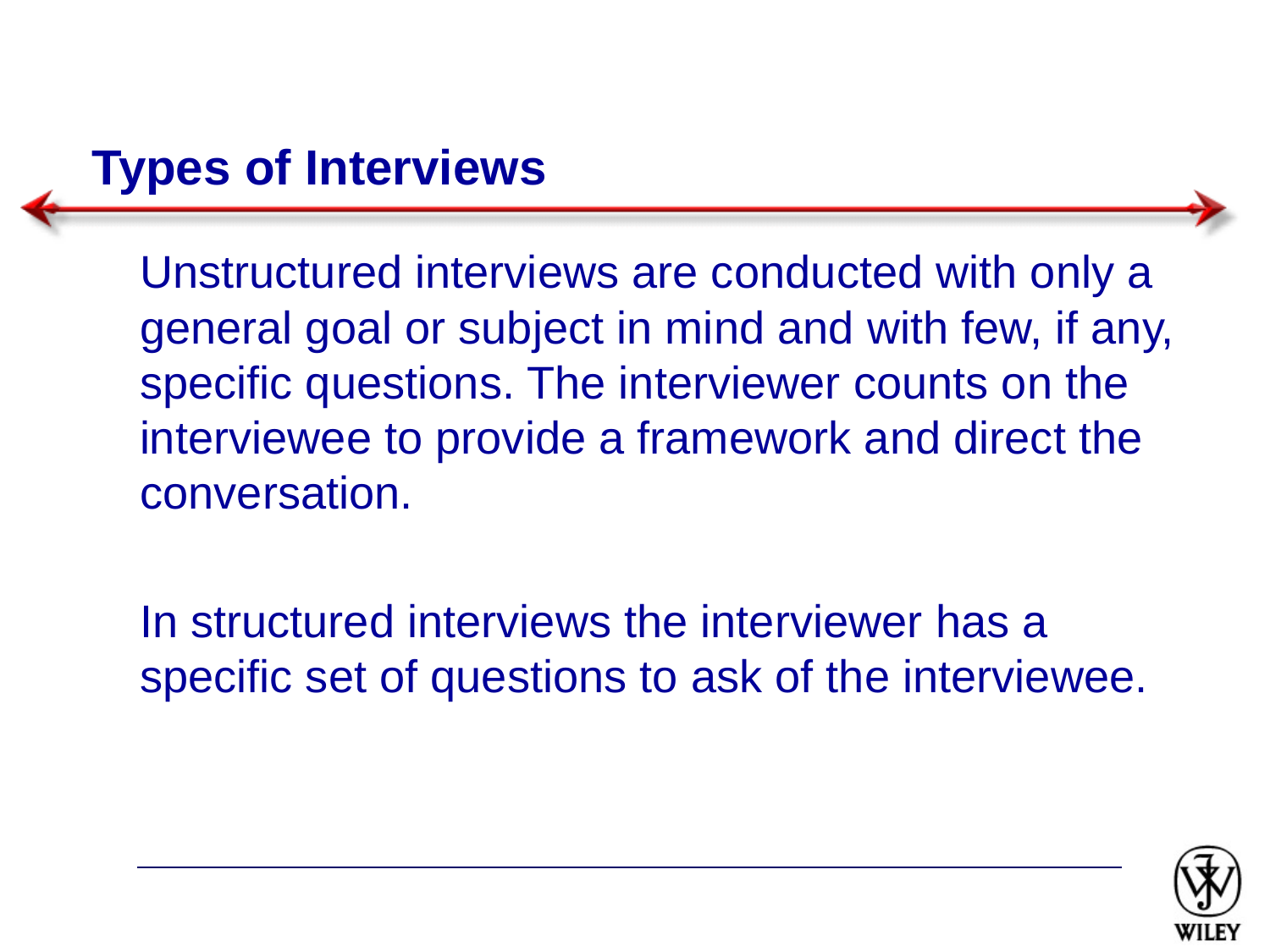

# Types of Interviews
	Unstructured interviews are conducted with only a general goal or subject in mind and with few, if any, specific questions. The interviewer counts on the interviewee to provide a framework and direct the conversation.

	In structured interviews the interviewer has a specific set of questions to ask of the interviewee.